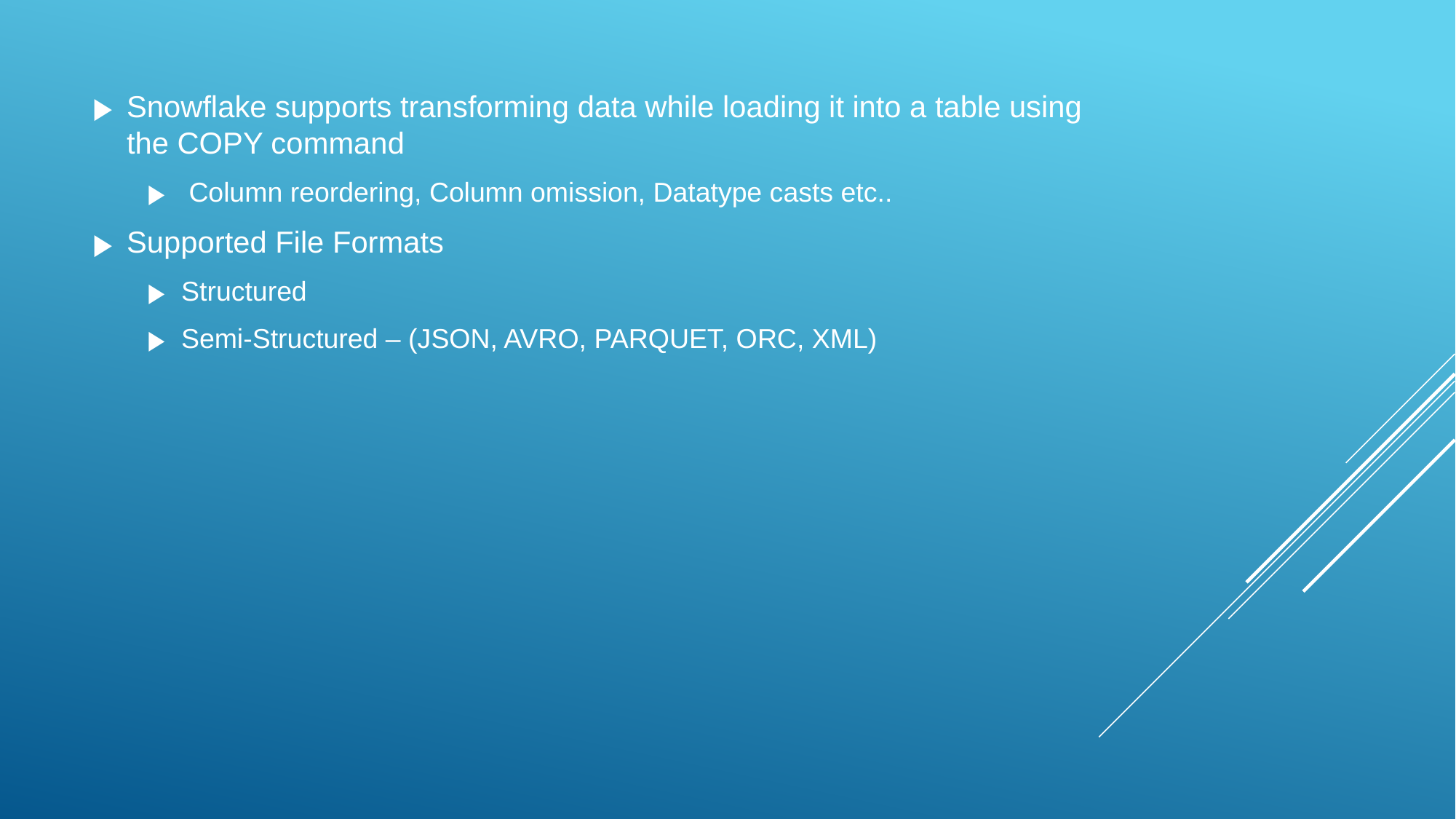

Snowflake supports transforming data while loading it into a table using the COPY command
 Column reordering, Column omission, Datatype casts etc..
Supported File Formats
Structured
Semi-Structured – (JSON, AVRO, PARQUET, ORC, XML)

#